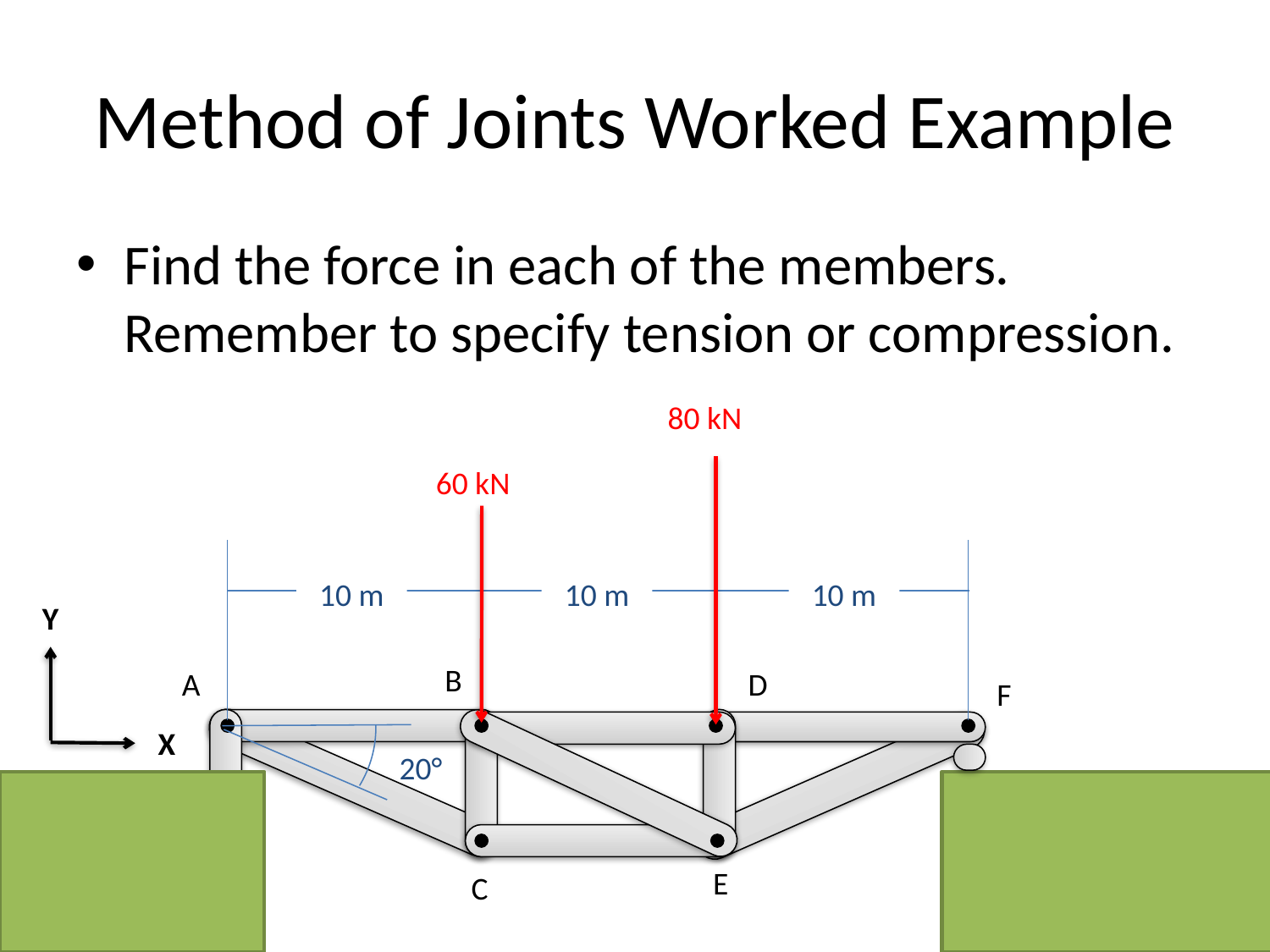

# Method of Joints Worked Example
Find the force in each of the members.  Remember to specify tension or compression.
80 kN
60 kN
10 m
10 m
10 m
Y

B
A
D
F

X

20°

E
C